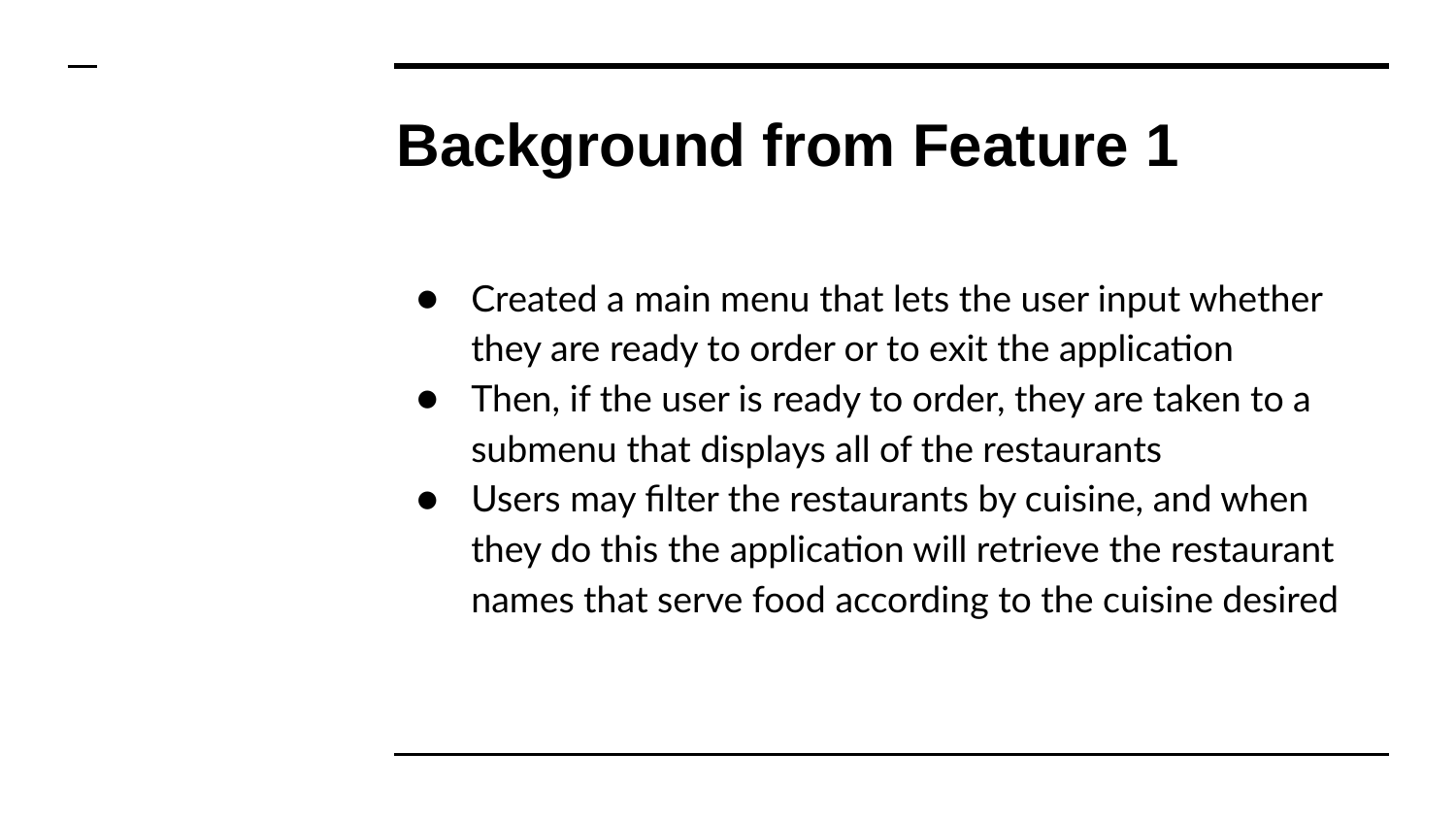

# Background from Feature 1
Created a main menu that lets the user input whether they are ready to order or to exit the application
Then, if the user is ready to order, they are taken to a submenu that displays all of the restaurants
Users may filter the restaurants by cuisine, and when they do this the application will retrieve the restaurant names that serve food according to the cuisine desired